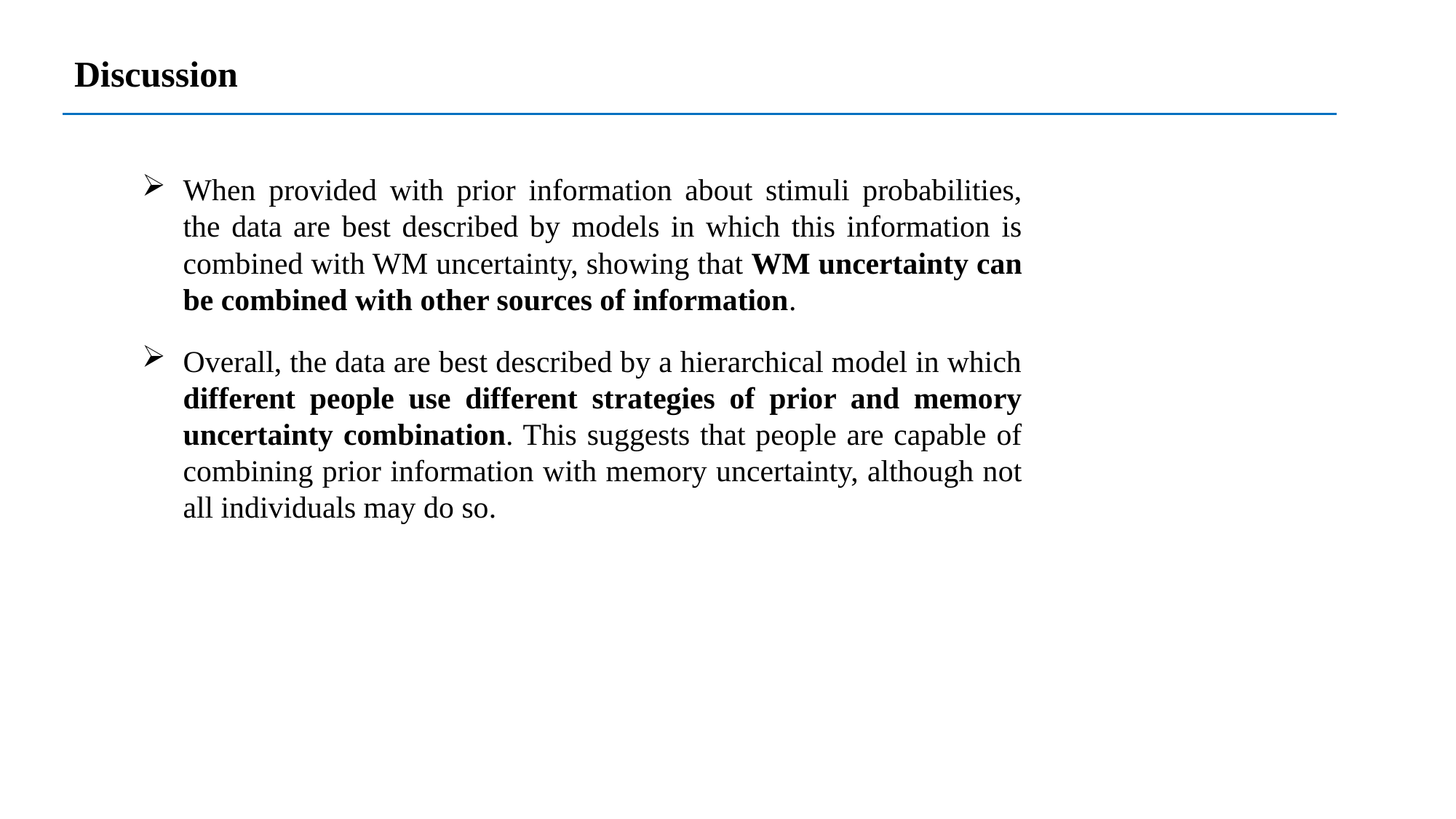

Discussion
When provided with prior information about stimuli probabilities, the data are best described by models in which this information is combined with WM uncertainty, showing that WM uncertainty can be combined with other sources of information.
Overall, the data are best described by a hierarchical model in which different people use different strategies of prior and memory uncertainty combination. This suggests that people are capable of combining prior information with memory uncertainty, although not all individuals may do so.